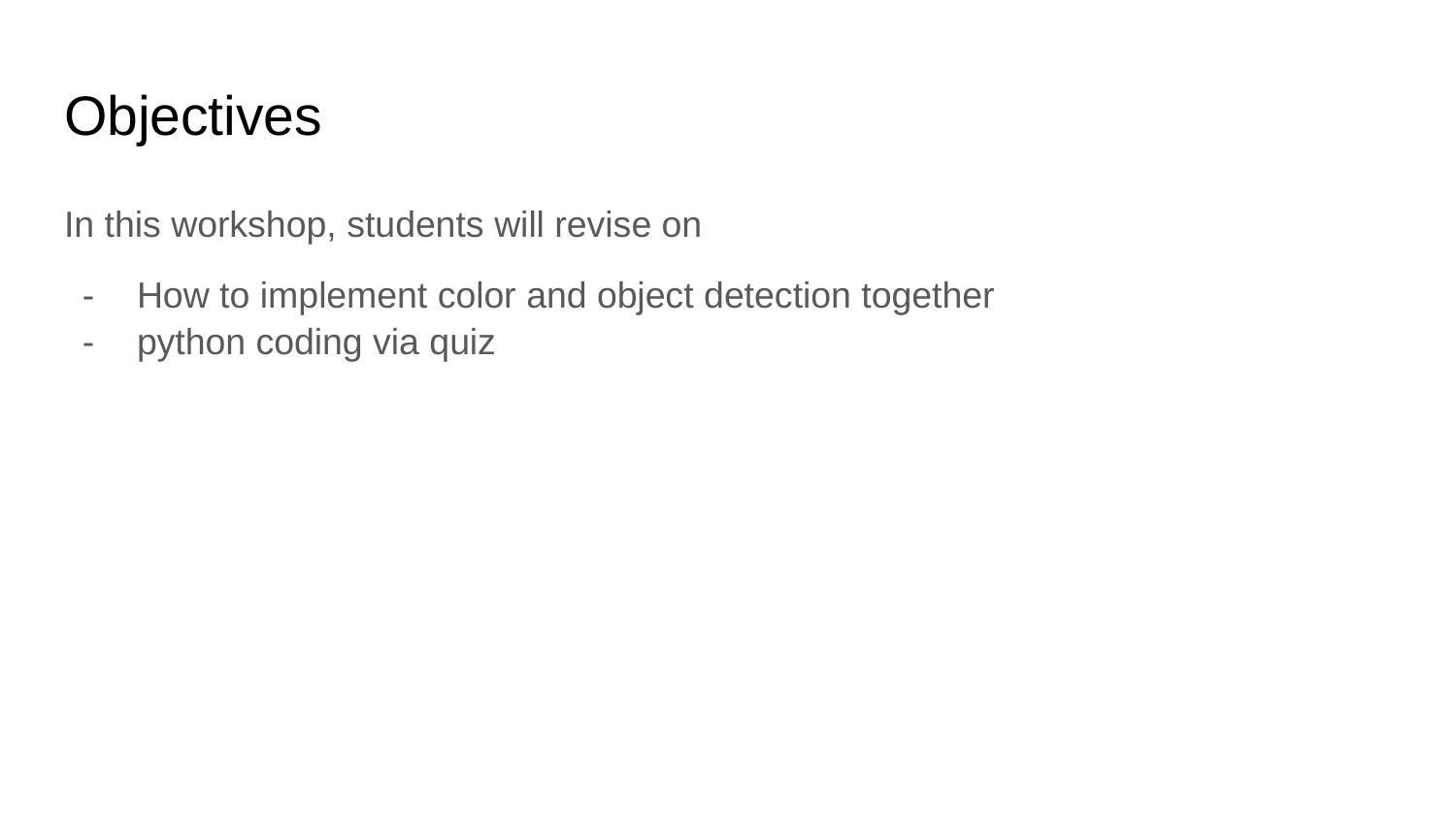

# Objectives
In this workshop, students will revise on
How to implement color and object detection together
python coding via quiz